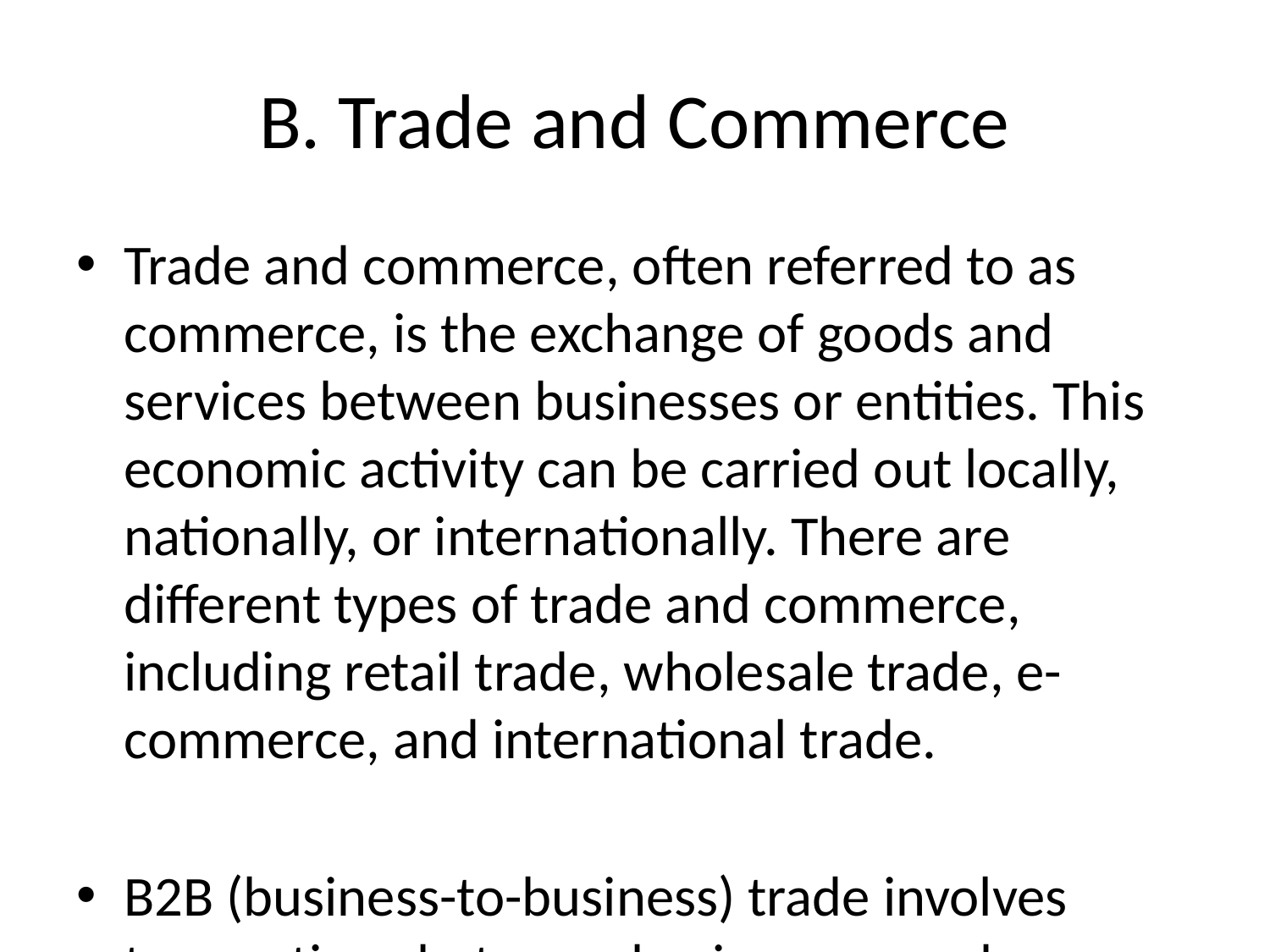

# B. Trade and Commerce
Trade and commerce, often referred to as commerce, is the exchange of goods and services between businesses or entities. This economic activity can be carried out locally, nationally, or internationally. There are different types of trade and commerce, including retail trade, wholesale trade, e-commerce, and international trade.

B2B (business-to-business) trade involves transactions between businesses, such as a manufacturer selling products to a retailer. B2C (business-to-consumer) trade involves transactions between businesses and consumers, such as a customer purchasing goods from a store.

Key components of trade and commerce include supply and demand, pricing, marketing, distribution, and logistics. These elements play a crucial role in determining the success of businesses engaging in trade activities.

Trade can take place through various channels, including physical stores, online marketplaces, sales representatives, and trade shows. The emergence of e-commerce has revolutionized the way businesses conduct trade by enabling online transactions and digital marketing.

International trade involves the exchange of goods and services between countries. It allows countries to specialize in the production of goods in which they have a comparative advantage and import products that are more efficiently produced by other nations. International trade is facilitated by trade agreements, tariffs, quotas, and trade barriers.

Trade and commerce play a vital role in the global economy by driving economic growth, creating jobs, and improving standards of living. Businesses involved in trade and commerce must comply with regulations, taxation laws, and trade policies to ensure ethical and legal trade practices.

Overall, trade and commerce are essential components of the modern economy, enabling businesses to expand their markets, reach a wider customer base, and capitalize on opportunities for growth and profitability.